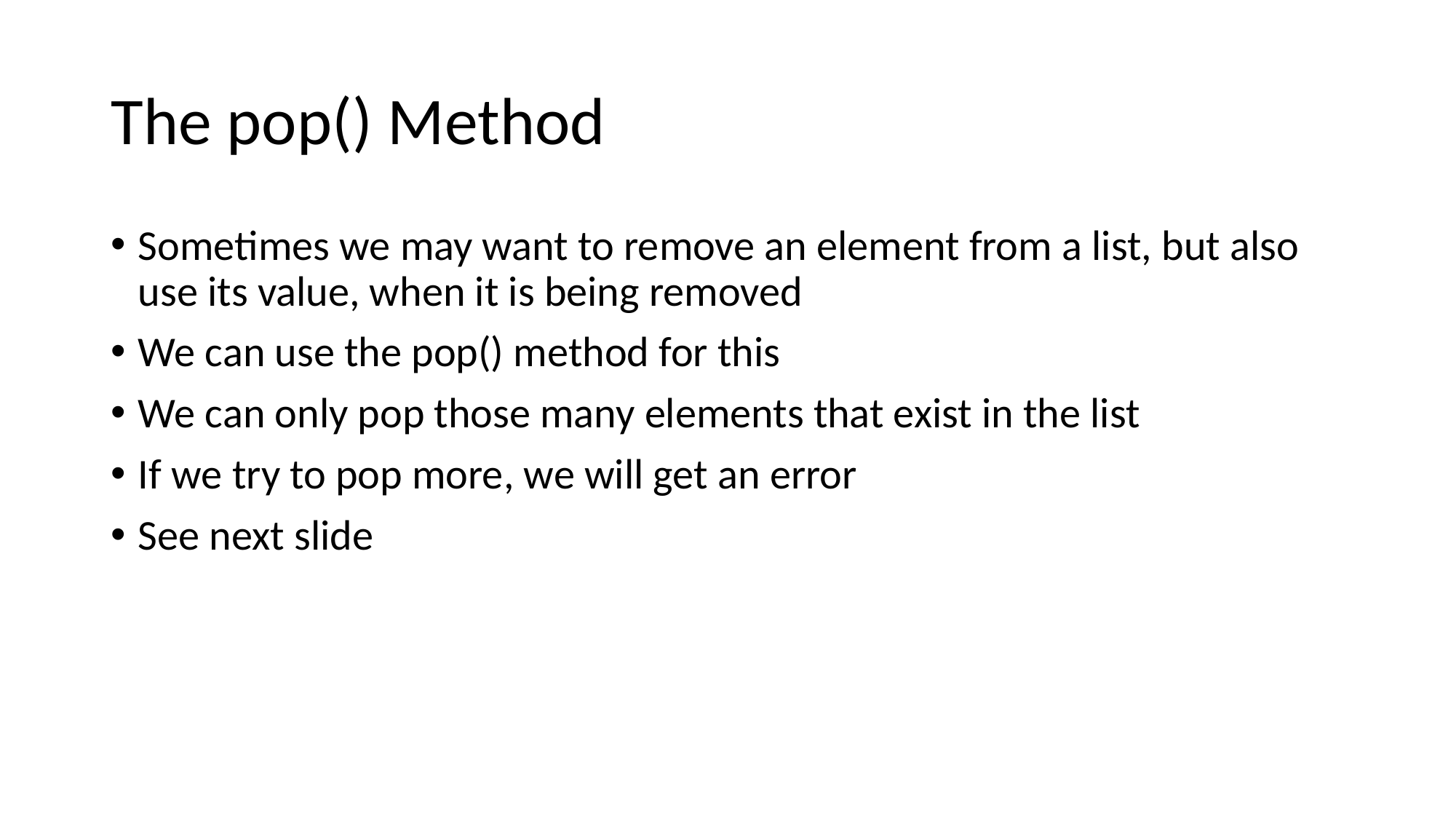

# The pop() Method
Sometimes we may want to remove an element from a list, but also use its value, when it is being removed
We can use the pop() method for this
We can only pop those many elements that exist in the list
If we try to pop more, we will get an error
See next slide